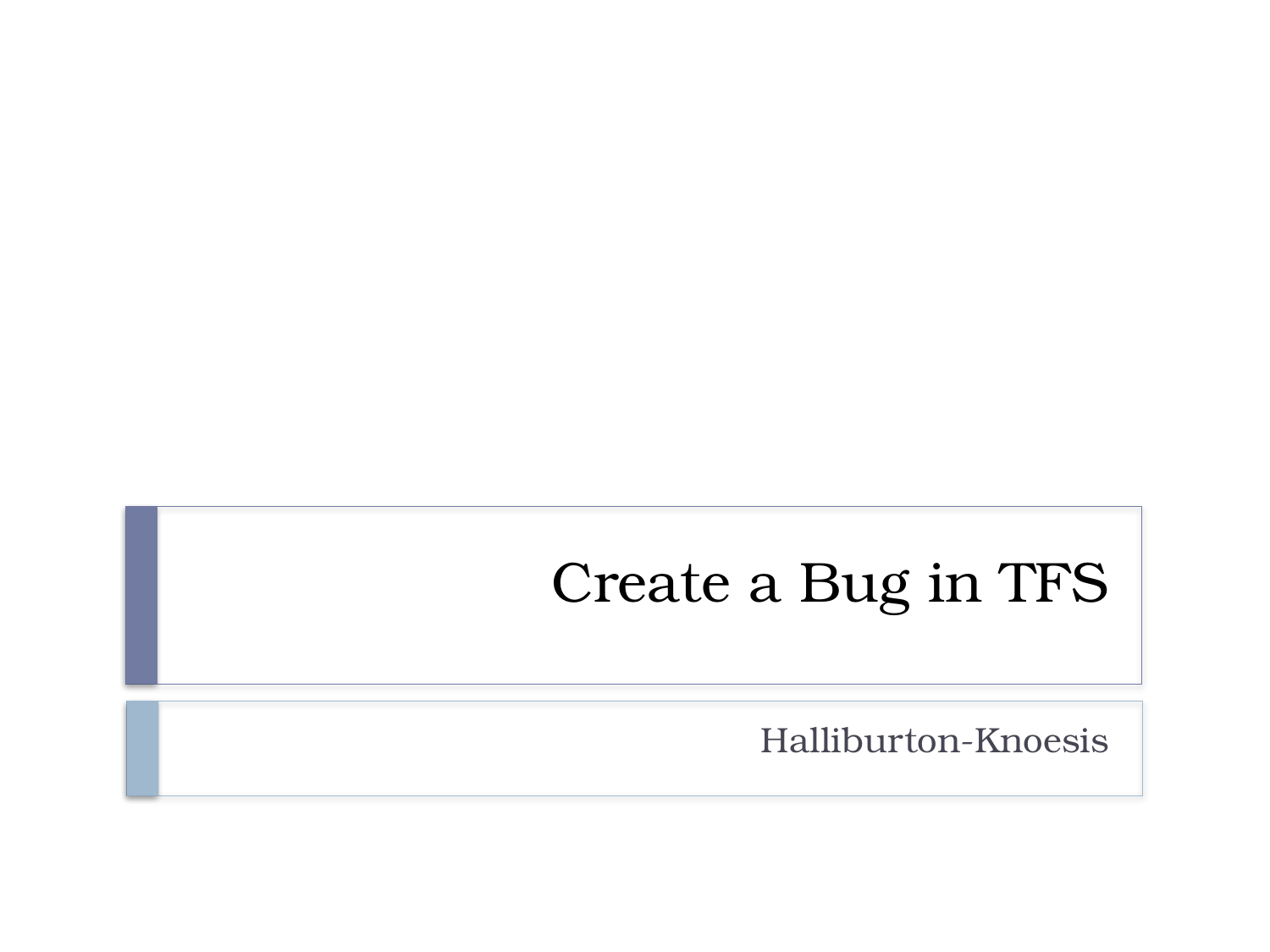

# Create a Bug in TFS
Halliburton-Knoesis